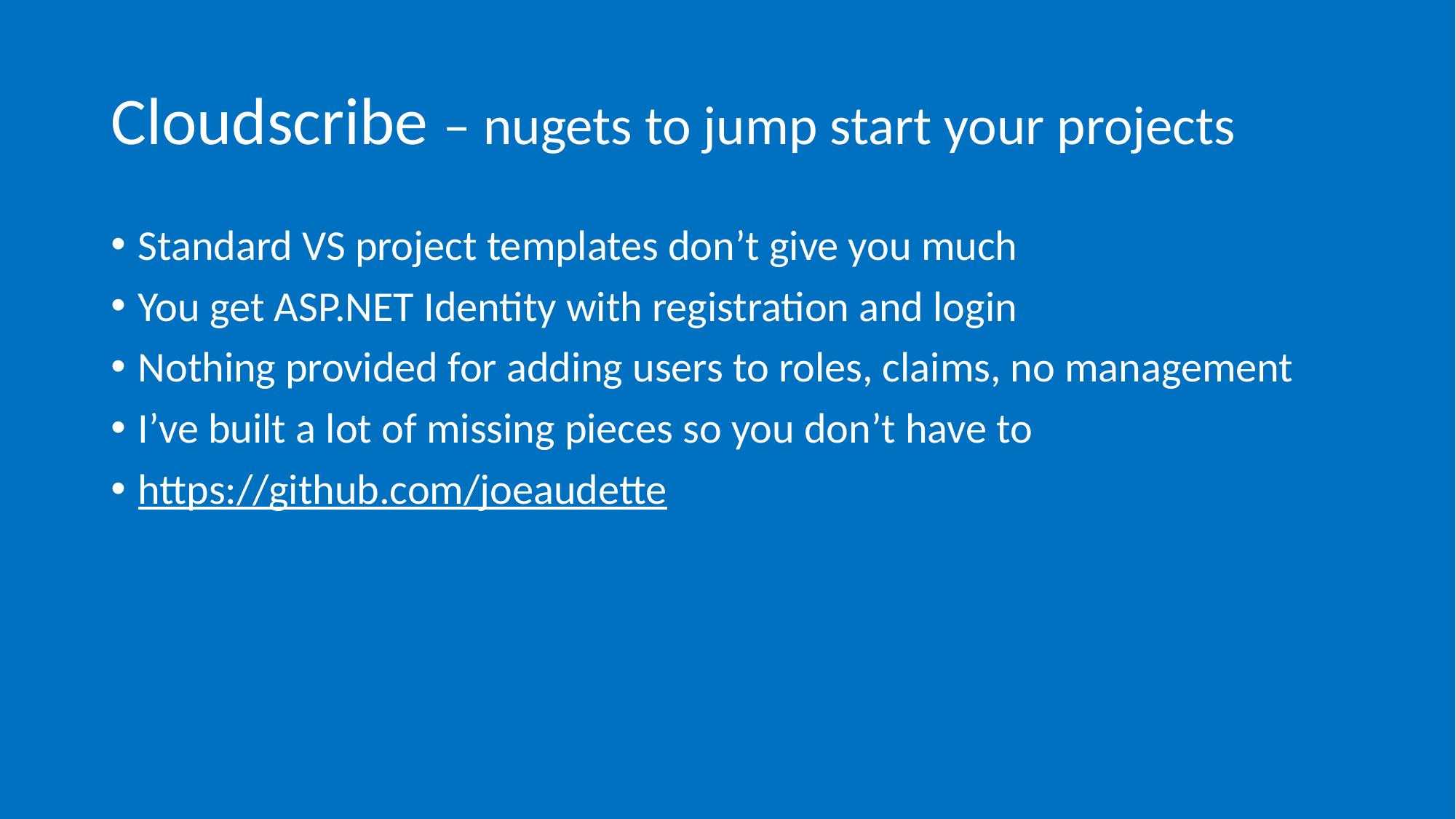

# Cloudscribe – nugets to jump start your projects
Standard VS project templates don’t give you much
You get ASP.NET Identity with registration and login
Nothing provided for adding users to roles, claims, no management
I’ve built a lot of missing pieces so you don’t have to
https://github.com/joeaudette